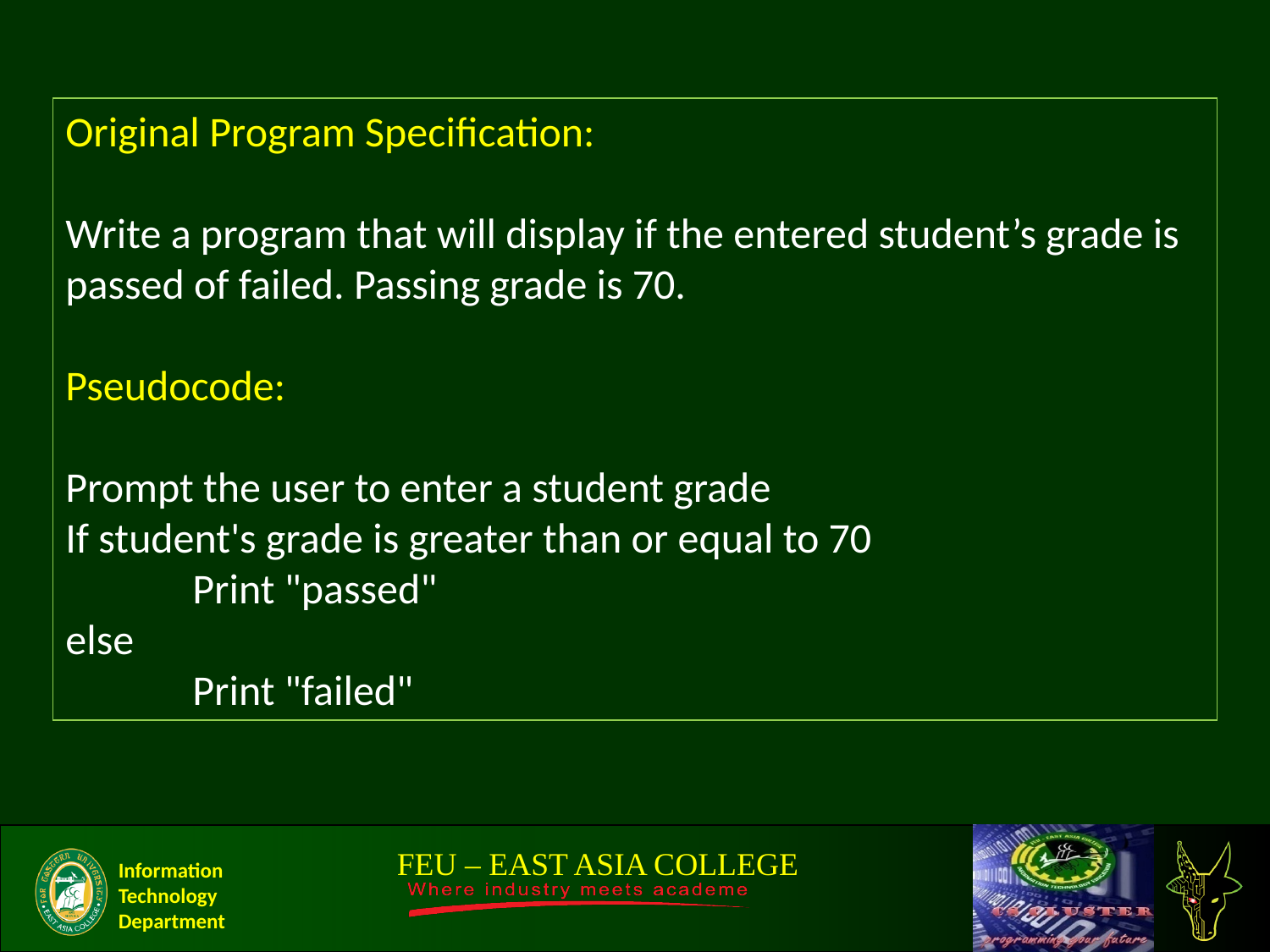

Original Program Specification:

Write a program that will display if the entered student’s grade is passed of failed. Passing grade is 70.

Pseudocode:

Prompt the user to enter a student grade
If student's grade is greater than or equal to 70
	Print "passed"
else
	Print "failed"